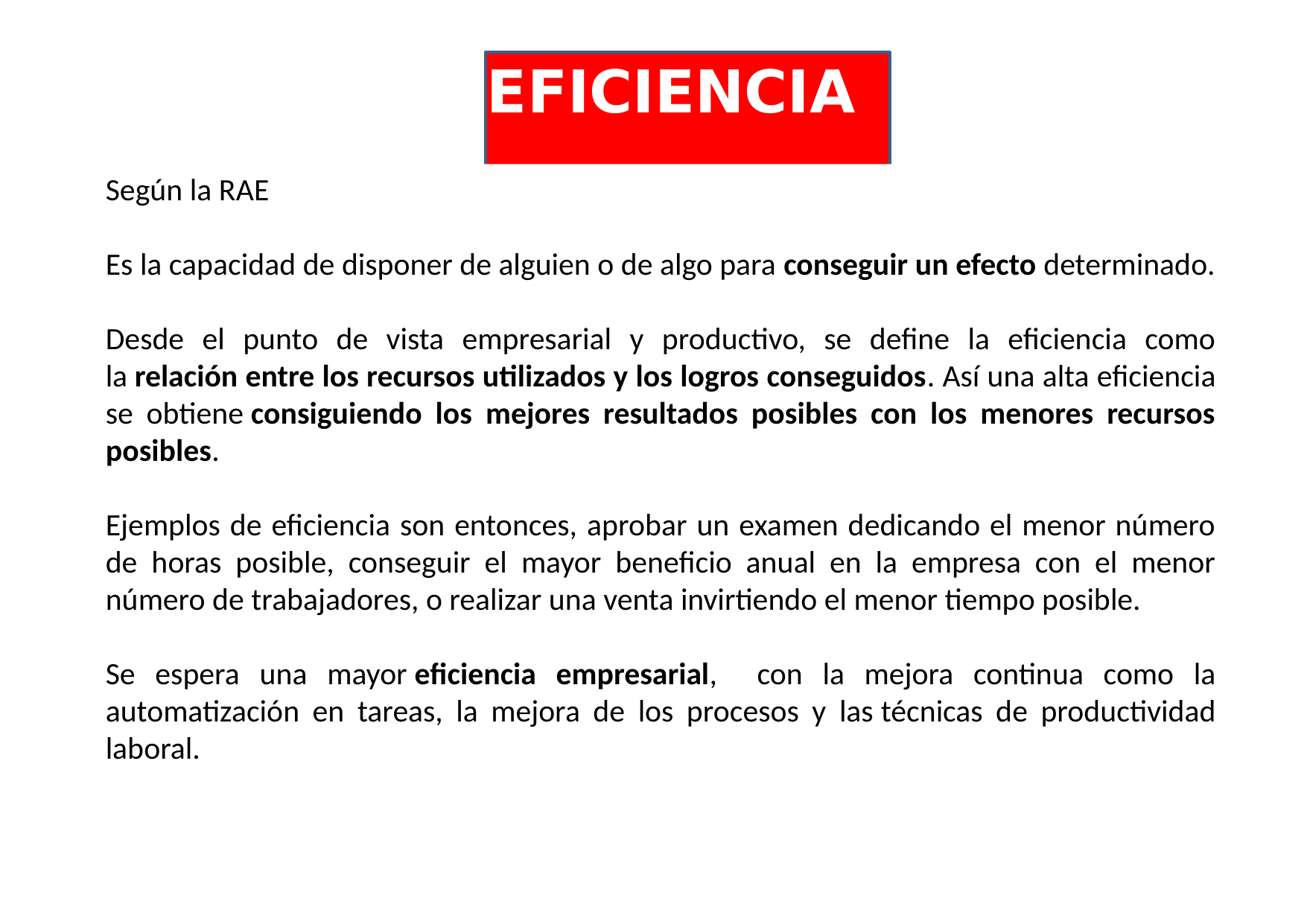

# EFICIENCIA
Según la RAE

Es la capacidad de disponer de alguien o de algo para conseguir un efecto determinado.

Desde el punto de vista empresarial y productivo, se define la eficiencia como la relación entre los recursos utilizados y los logros conseguidos. Así una alta eficiencia se obtiene consiguiendo los mejores resultados posibles con los menores recursos posibles.

Ejemplos de eficiencia son entonces, aprobar un examen dedicando el menor número de horas posible, conseguir el mayor beneficio anual en la empresa con el menor número de trabajadores, o realizar una venta invirtiendo el menor tiempo posible.

Se espera una mayor eficiencia empresarial,  con la mejora continua como la automatización en tareas, la mejora de los procesos y las técnicas de productividad laboral.